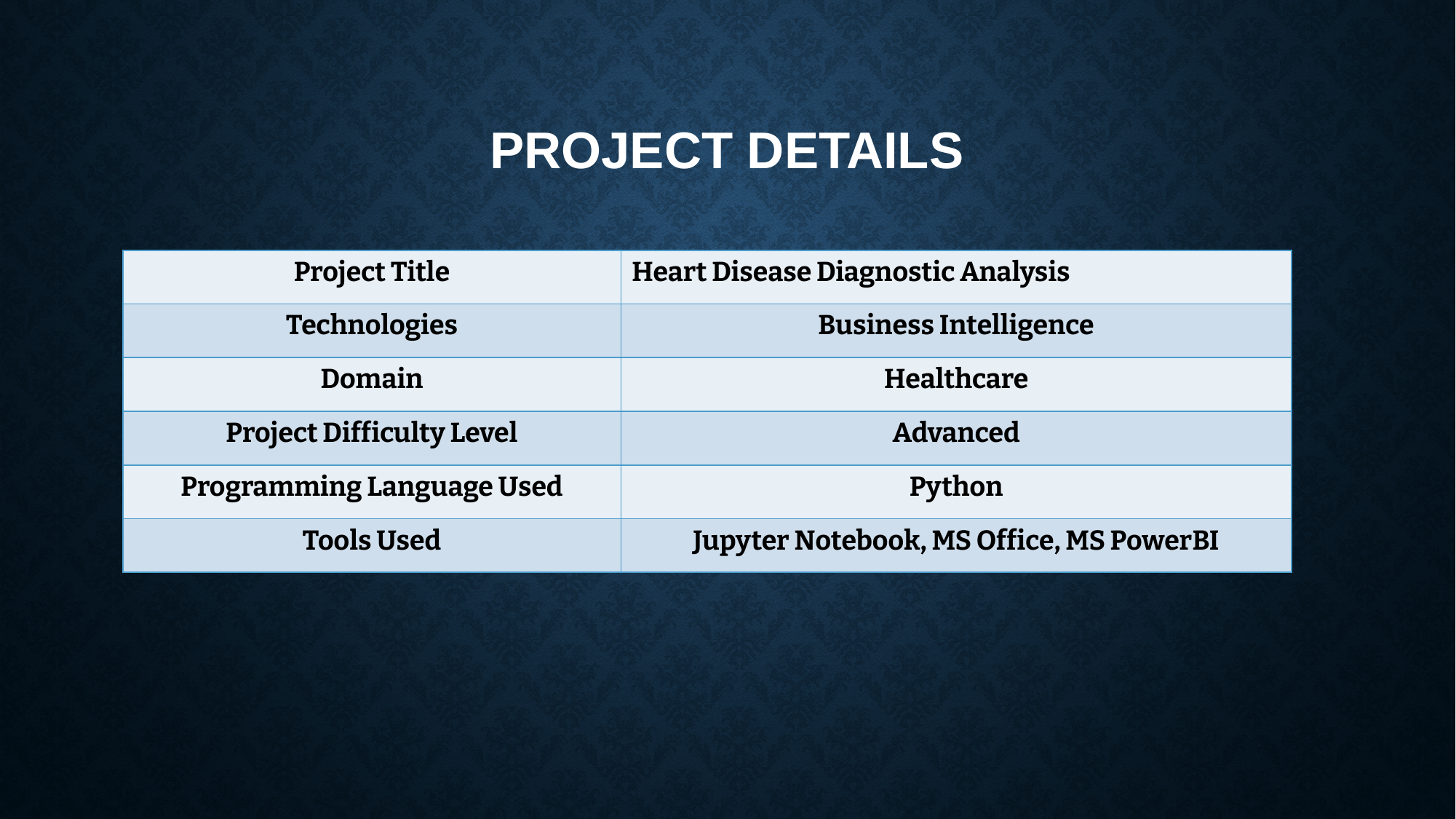

# Project DETAILS
| Project Title | Heart Disease Diagnostic Analysis |
| --- | --- |
| Technologies | Business Intelligence |
| Domain | Healthcare |
| Project Difficulty Level | Advanced |
| Programming Language Used | Python |
| Tools Used | Jupyter Notebook, MS Office, MS PowerBI |